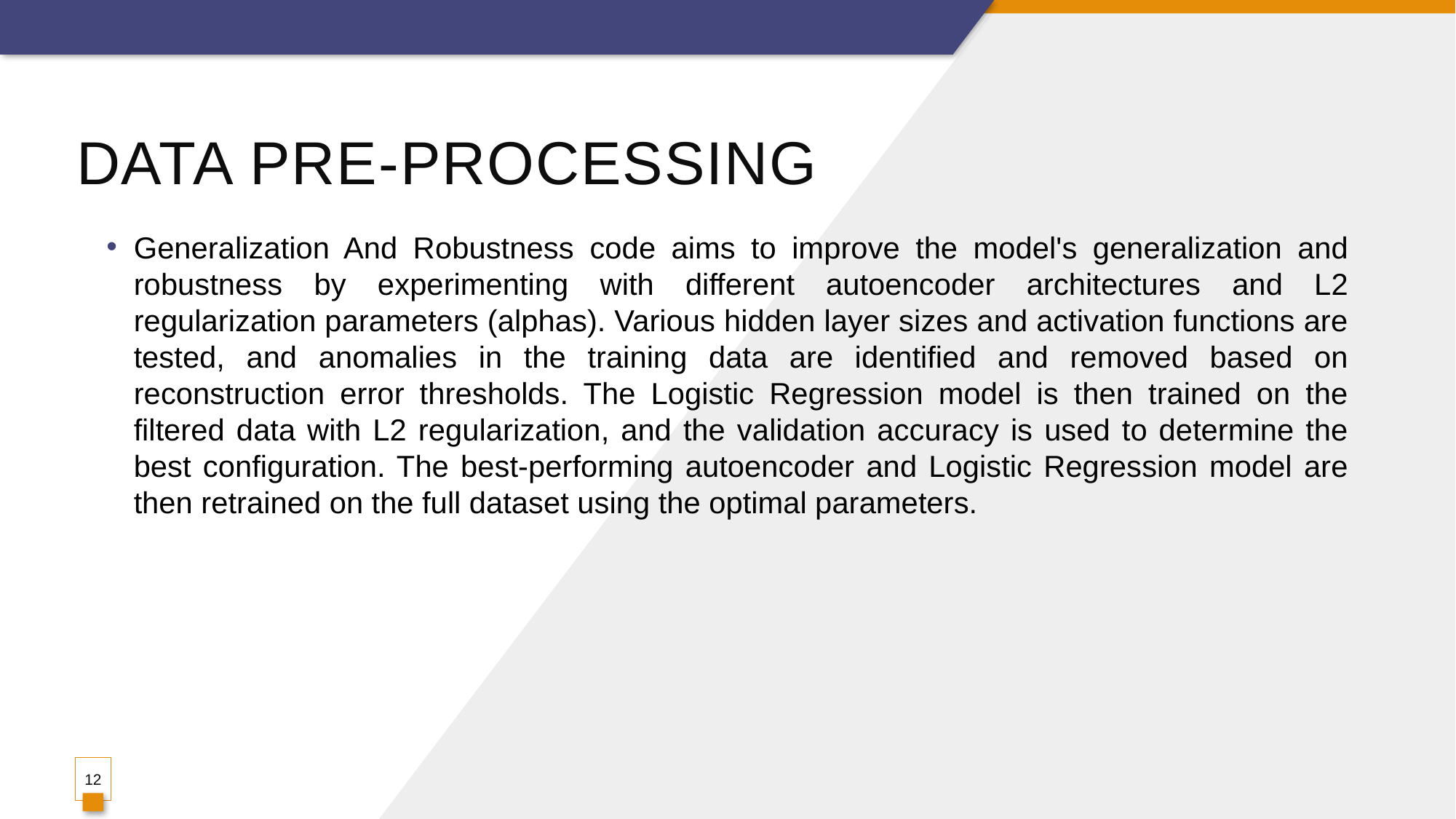

# DATA PRE-PROCESSING
Generalization And Robustness code aims to improve the model's generalization and robustness by experimenting with different autoencoder architectures and L2 regularization parameters (alphas). Various hidden layer sizes and activation functions are tested, and anomalies in the training data are identified and removed based on reconstruction error thresholds. The Logistic Regression model is then trained on the filtered data with L2 regularization, and the validation accuracy is used to determine the best configuration. The best-performing autoencoder and Logistic Regression model are then retrained on the full dataset using the optimal parameters.
12